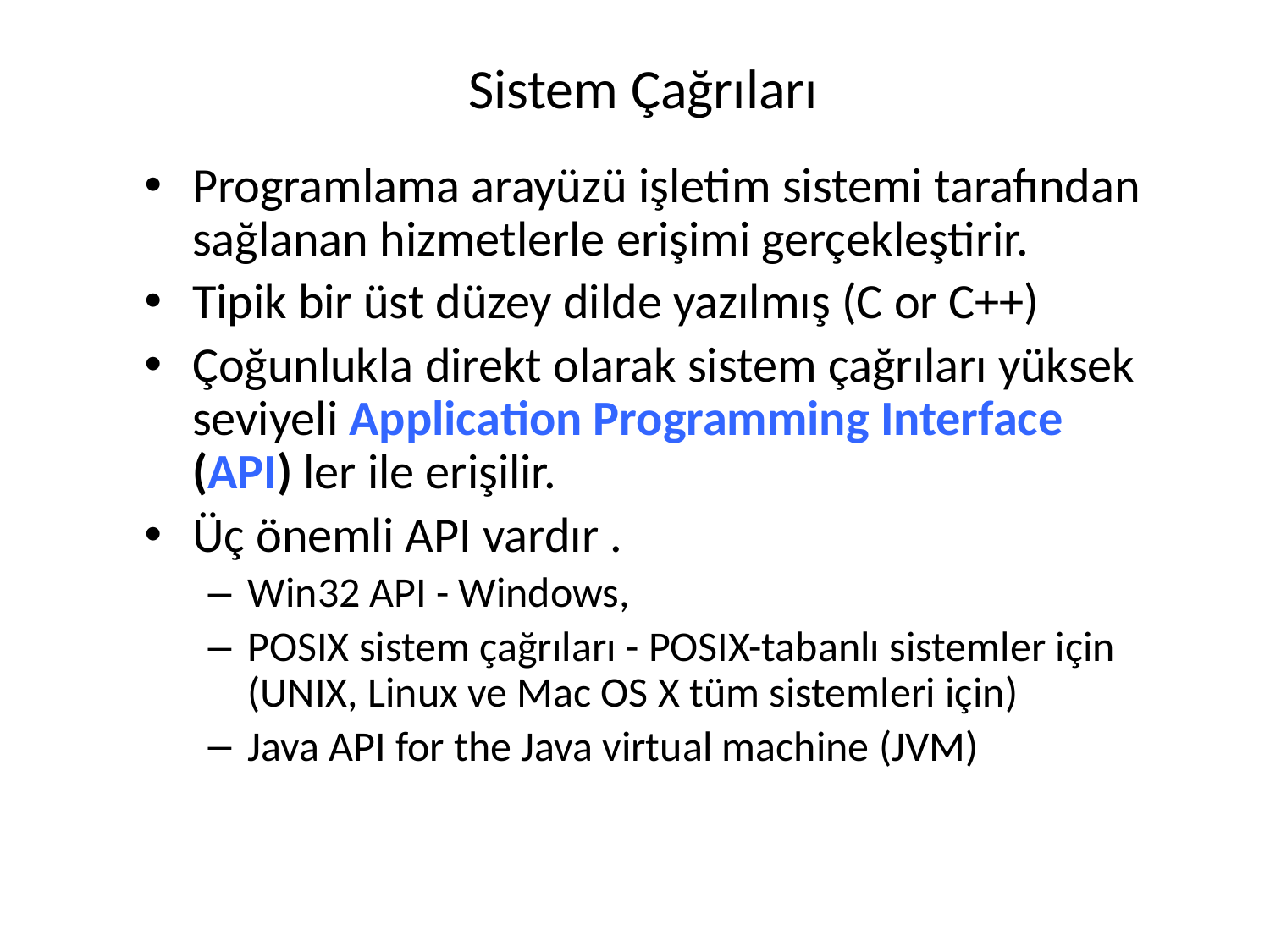

# Sistem Çağrıları
Programlama arayüzü işletim sistemi tarafından sağlanan hizmetlerle erişimi gerçekleştirir.
Tipik bir üst düzey dilde yazılmış (C or C++)
Çoğunlukla direkt olarak sistem çağrıları yüksek seviyeli Application Programming Interface (API) ler ile erişilir.
Üç önemli API vardır .
Win32 API - Windows,
POSIX sistem çağrıları - POSIX-tabanlı sistemler için (UNIX, Linux ve Mac OS X tüm sistemleri için)
Java API for the Java virtual machine (JVM)